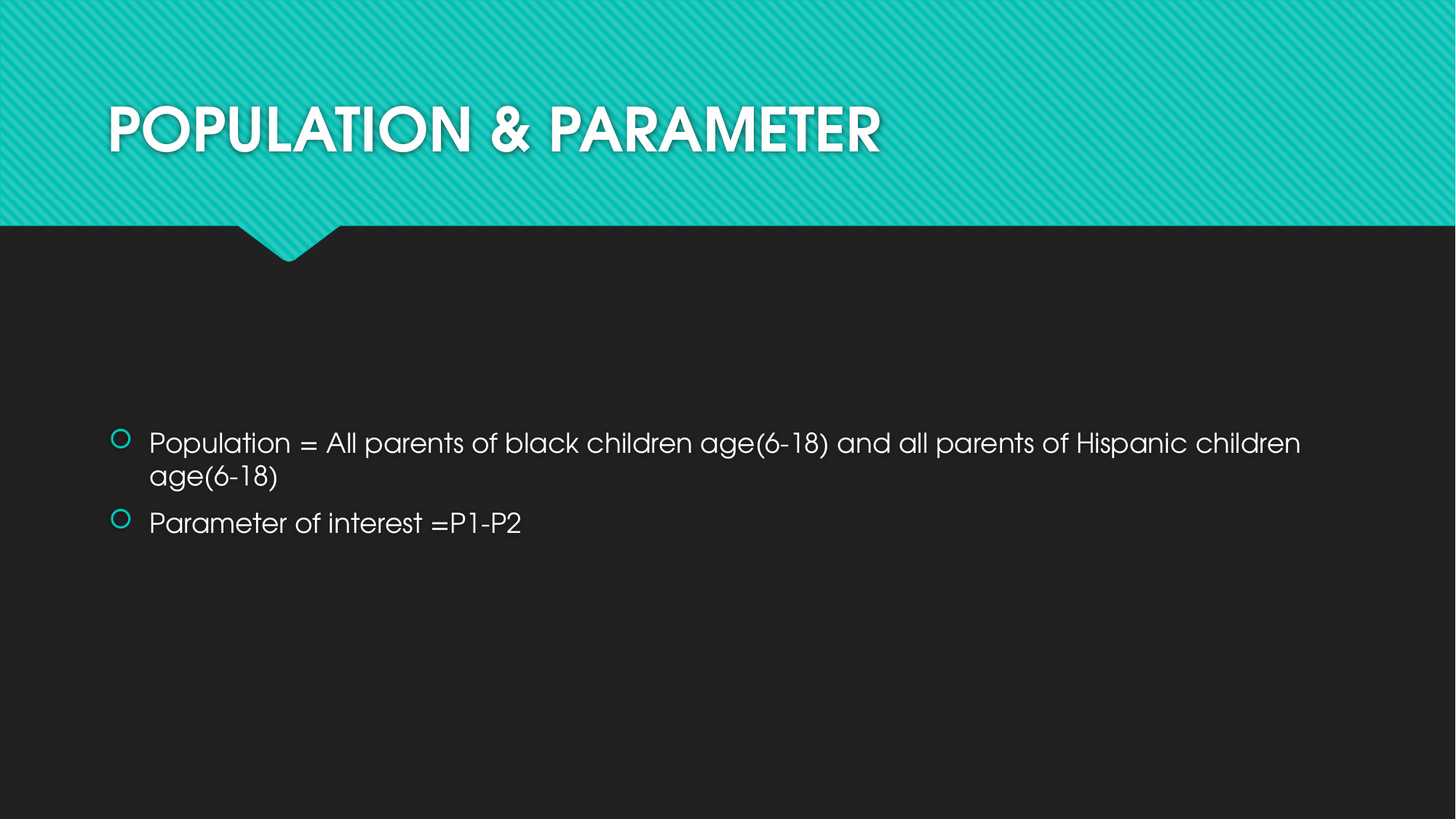

# POPULATION & PARAMETER
Population = All parents of black children age(6-18) and all parents of Hispanic children age(6-18)
Parameter of interest =P1-P2